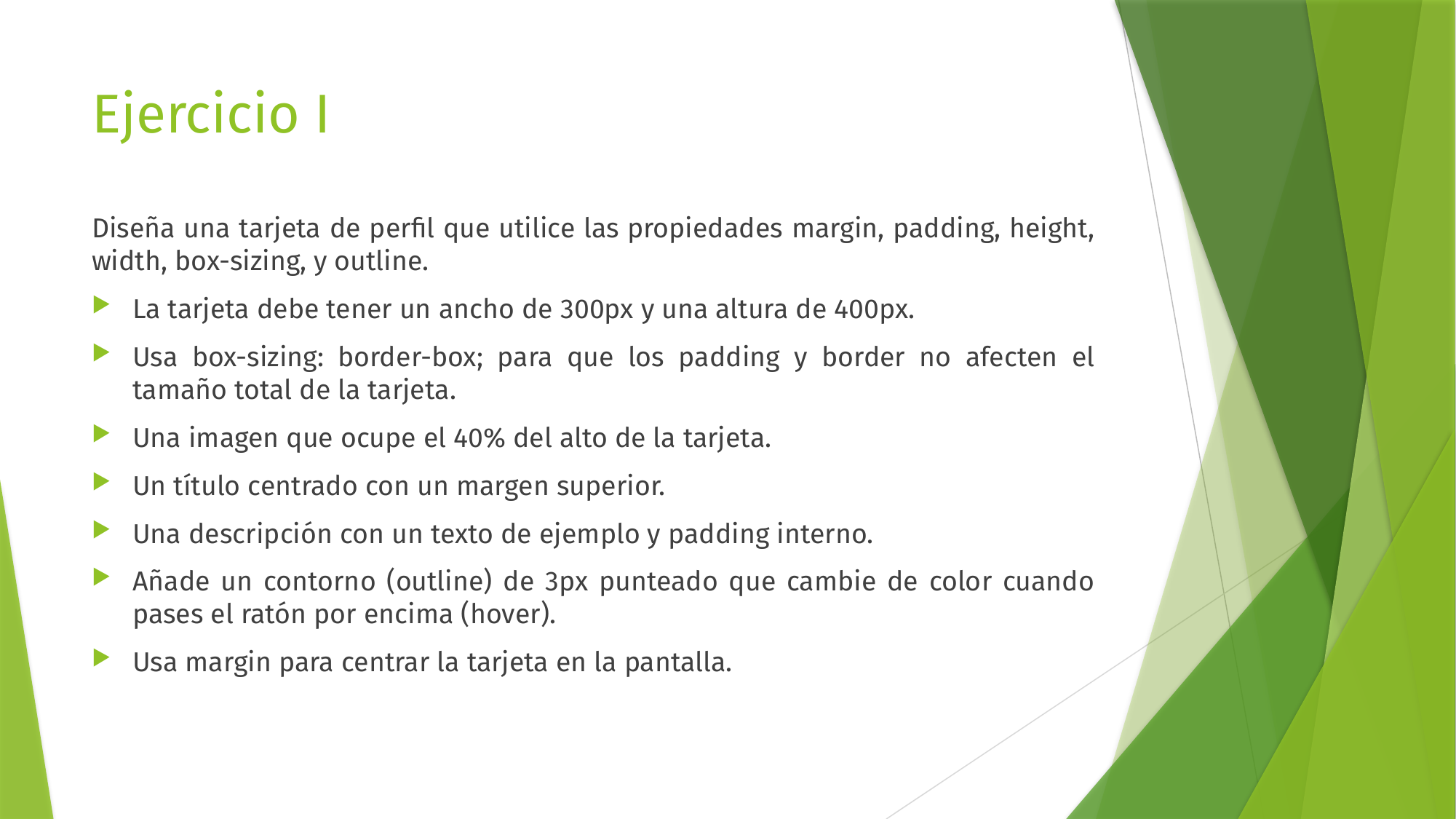

# Ejercicio I
Diseña una tarjeta de perfil que utilice las propiedades margin, padding, height, width, box-sizing, y outline.
La tarjeta debe tener un ancho de 300px y una altura de 400px.
Usa box-sizing: border-box; para que los padding y border no afecten el tamaño total de la tarjeta.
Una imagen que ocupe el 40% del alto de la tarjeta.
Un título centrado con un margen superior.
Una descripción con un texto de ejemplo y padding interno.
Añade un contorno (outline) de 3px punteado que cambie de color cuando pases el ratón por encima (hover).
Usa margin para centrar la tarjeta en la pantalla.